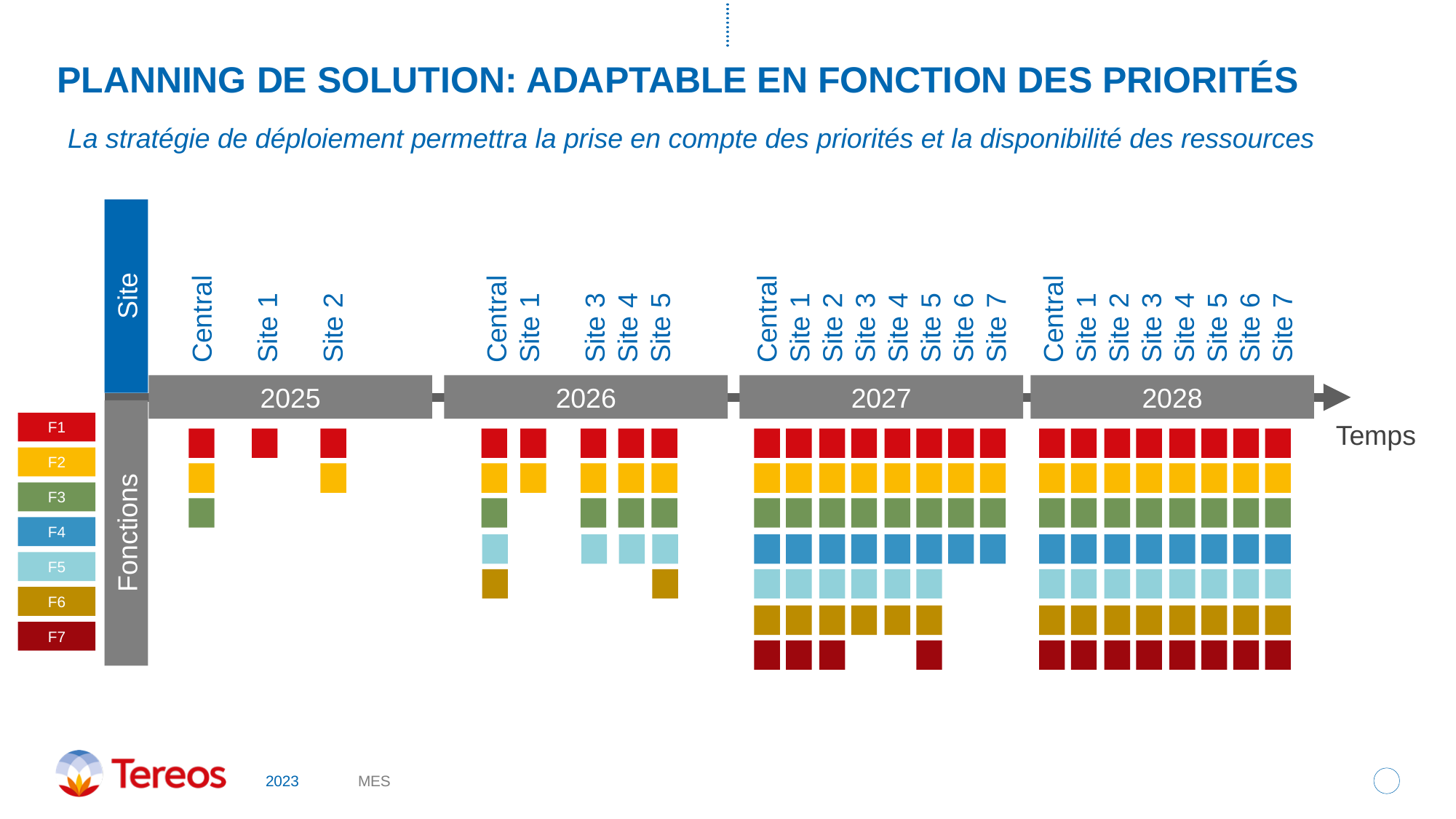

# Planning de solution: Adaptable en fonction des priorités
La stratégie de déploiement permettra la prise en compte des priorités et la disponibilité des ressources
Central
Site 1
Site 2
Site 3
Site 4
Site 5
Site 6
Site 7
Central
Site 1
Site 2
Site 3
Site 4
Site 5
Site 6
Site 7
Central
Site 1

Site 3
Site 4
Site 5
Central

Site 1

Site 2
Site
2025
2026
2027
2028
F1
Temps

F2

F3

Fonctions
F4

F5

F6

F7

23
2023
MES